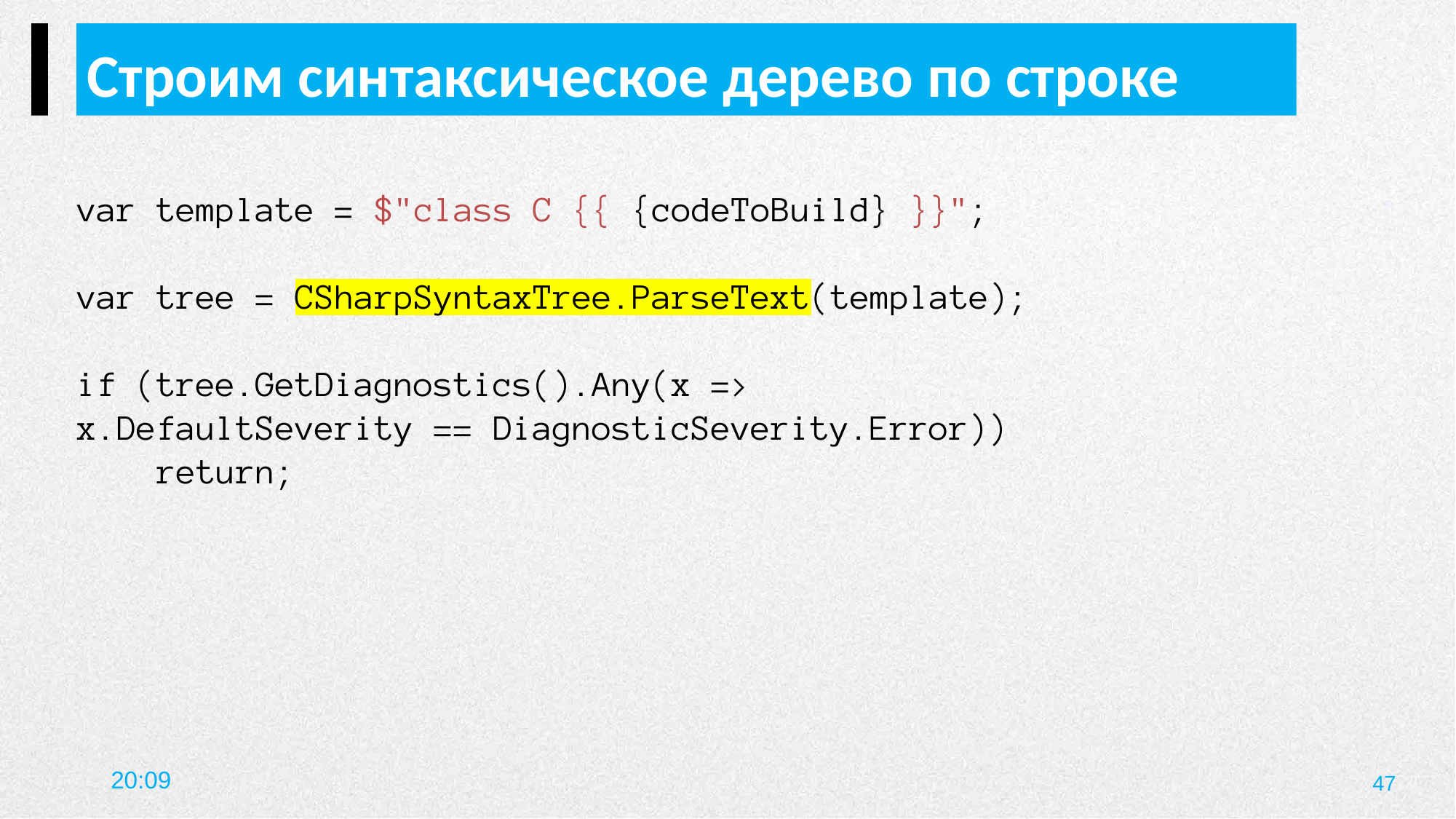

Строим синтаксическое дерево по строке

var template = $"class C {{ {codeToBuild} }}";

var tree = CSharpSyntaxTree.ParseText(template);

if (tree.GetDiagnostics().Any(x => x.DefaultSeverity == DiagnosticSeverity.Error))
    return;
47
20:09